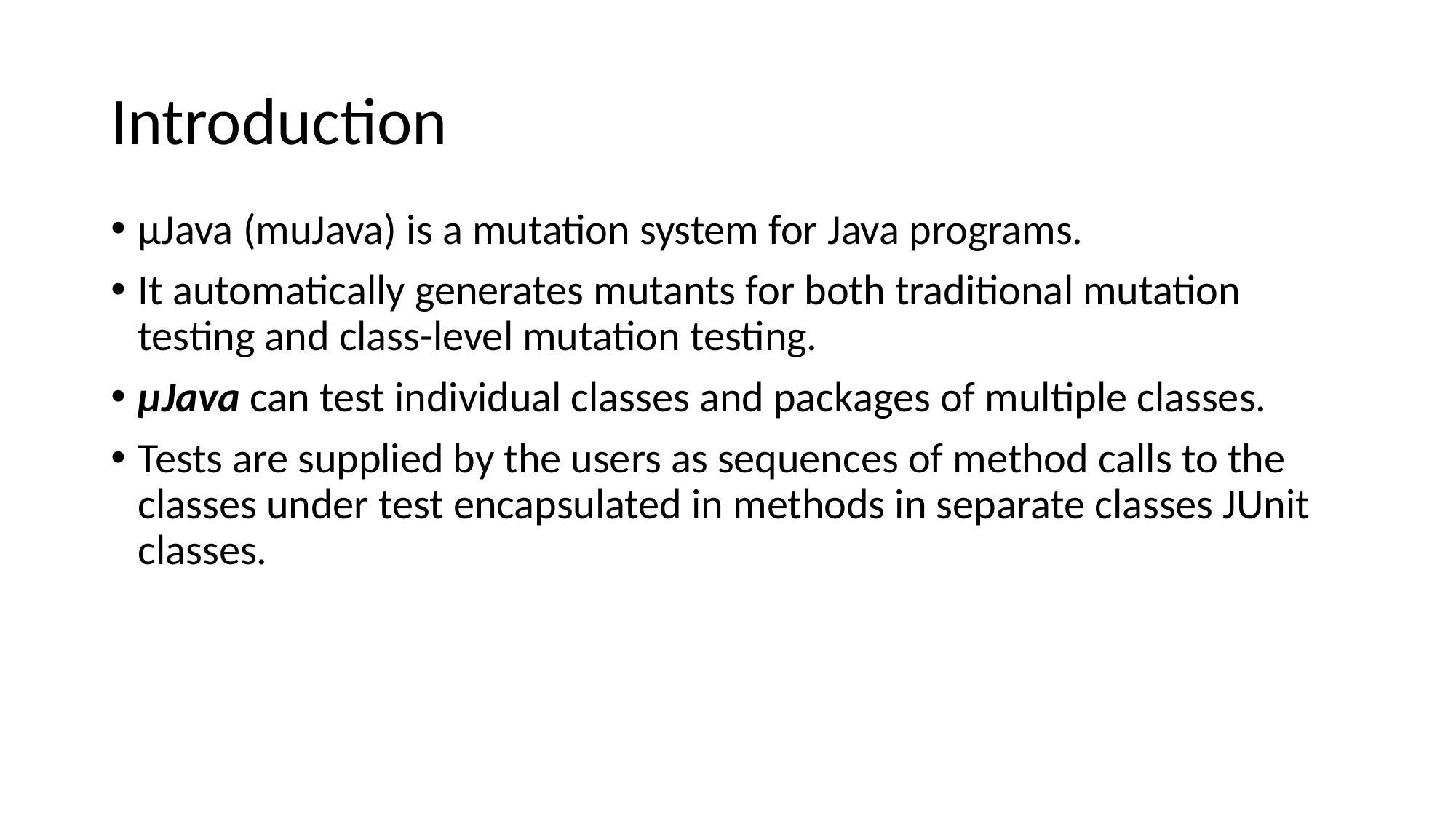

# Introduction
µJava (muJava) is a mutation system for Java programs.
It automatically generates mutants for both traditional mutation testing and class-level mutation testing.
µJava can test individual classes and packages of multiple classes.
Tests are supplied by the users as sequences of method calls to the classes under test encapsulated in methods in separate classes JUnit classes.